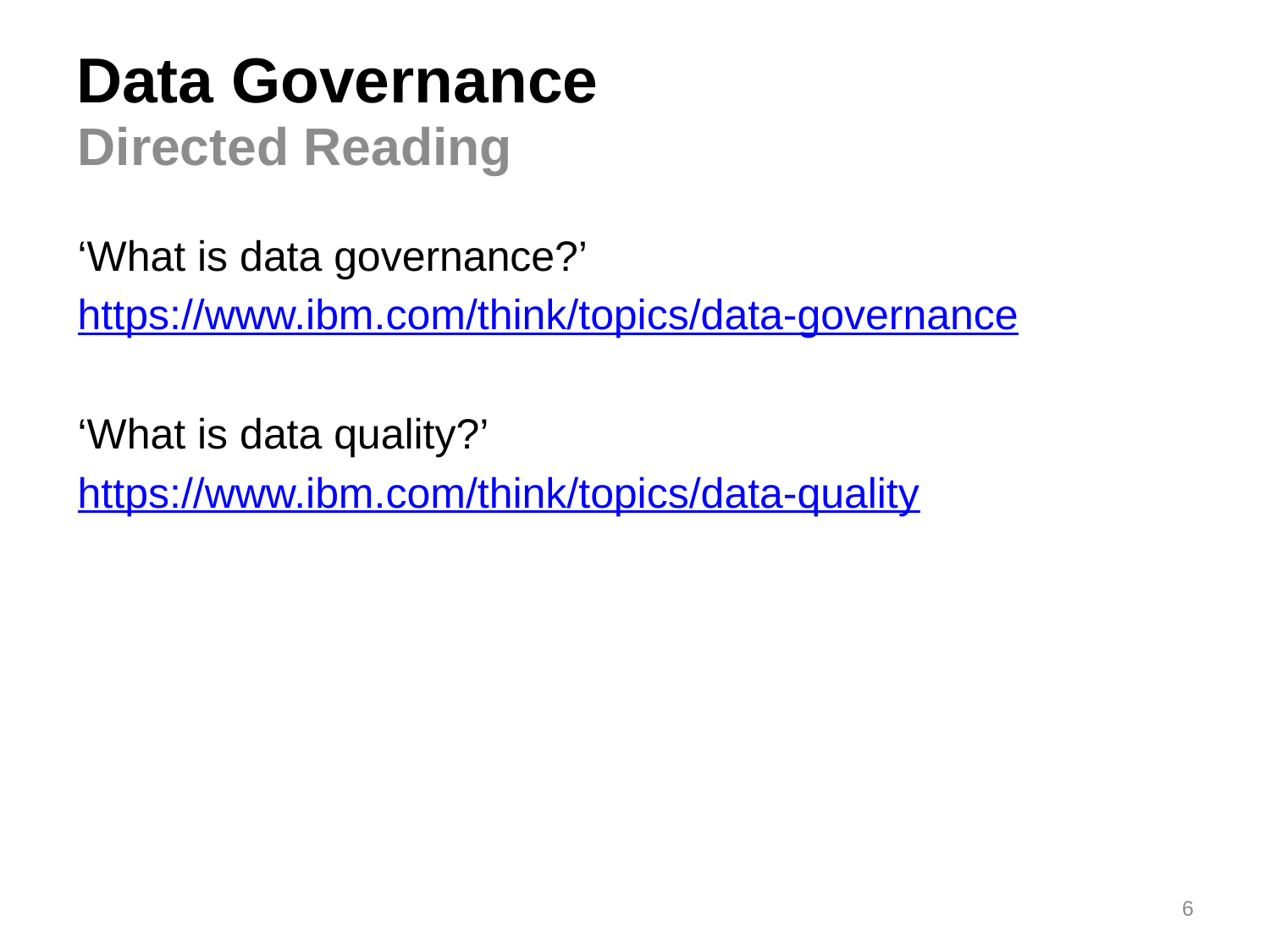

# Data Governance
Directed Reading
‘What is data governance?’
https://www.ibm.com/think/topics/data-governance

‘What is data quality?’
https://www.ibm.com/think/topics/data-quality

6